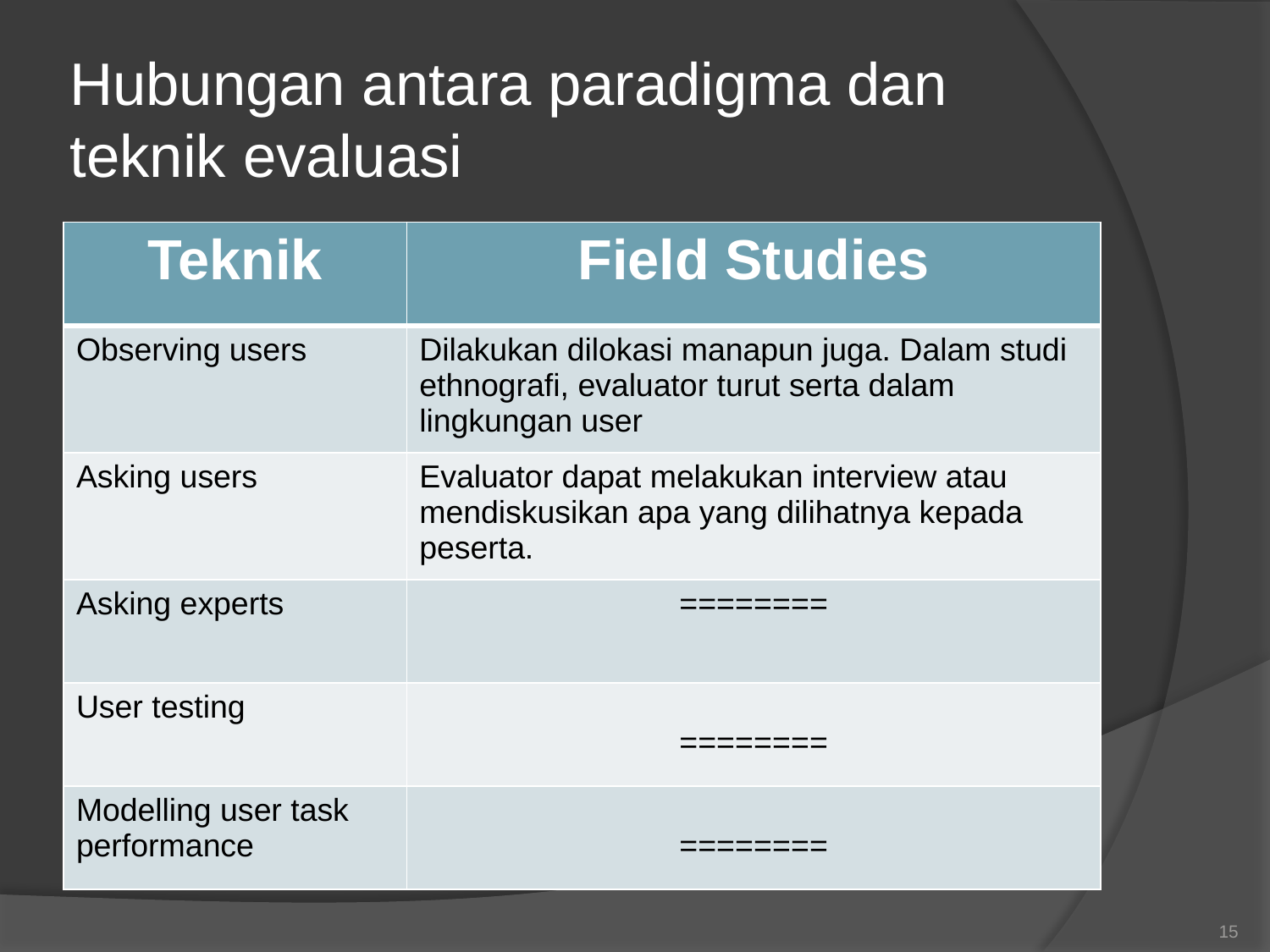

# Hubungan antara paradigma dan teknik evaluasi
| Teknik | Field Studies |
| --- | --- |
| Observing users | Dilakukan dilokasi manapun juga. Dalam studi ethnografi, evaluator turut serta dalam lingkungan user |
| Asking users | Evaluator dapat melakukan interview atau mendiskusikan apa yang dilihatnya kepada peserta. |
| Asking experts | ======== |
| User testing | ======== |
| Modelling user task performance | ======== |
15